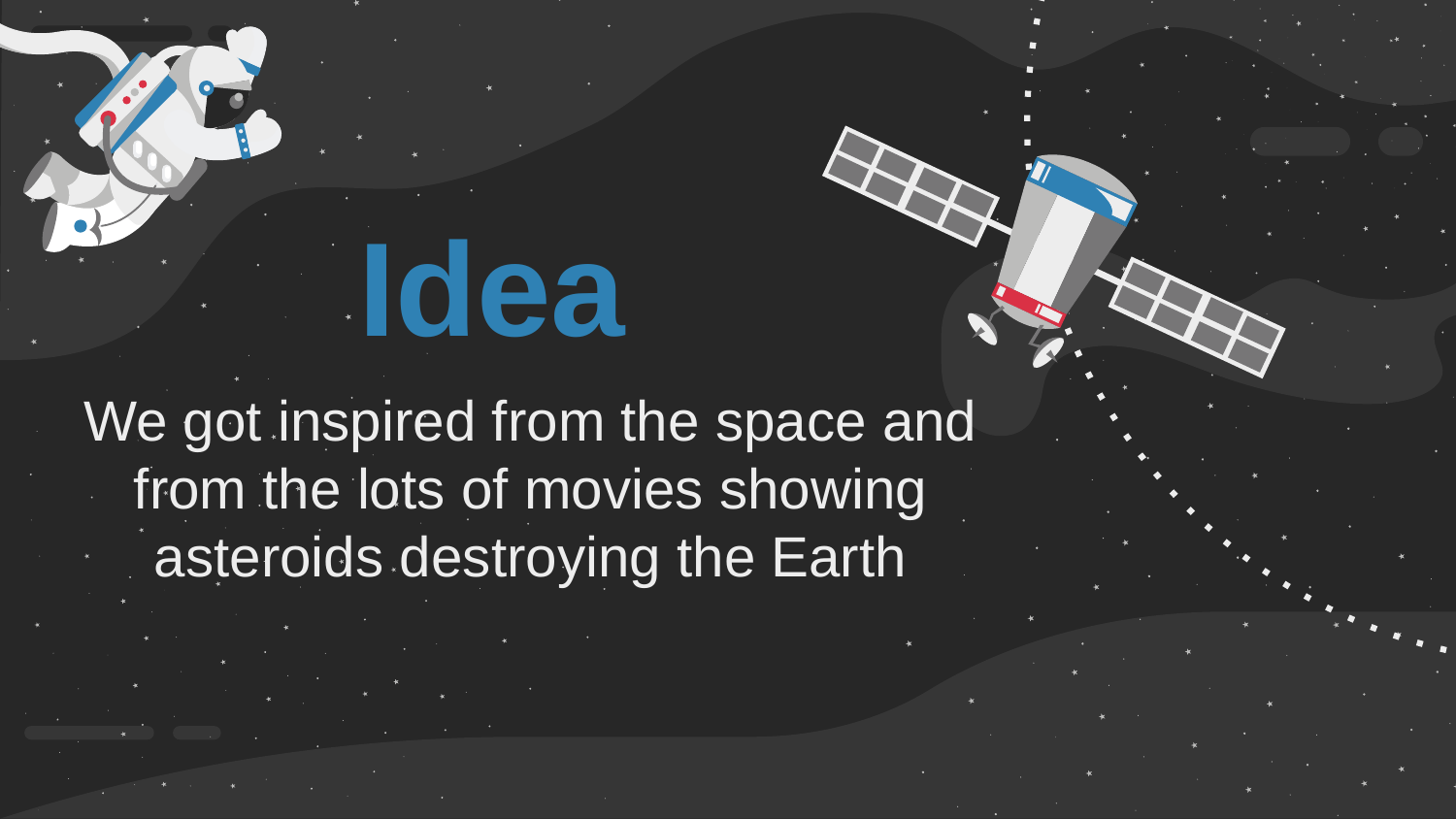

# Idea
We got inspired from the space and from the lots of movies showing asteroids destroying the Earth